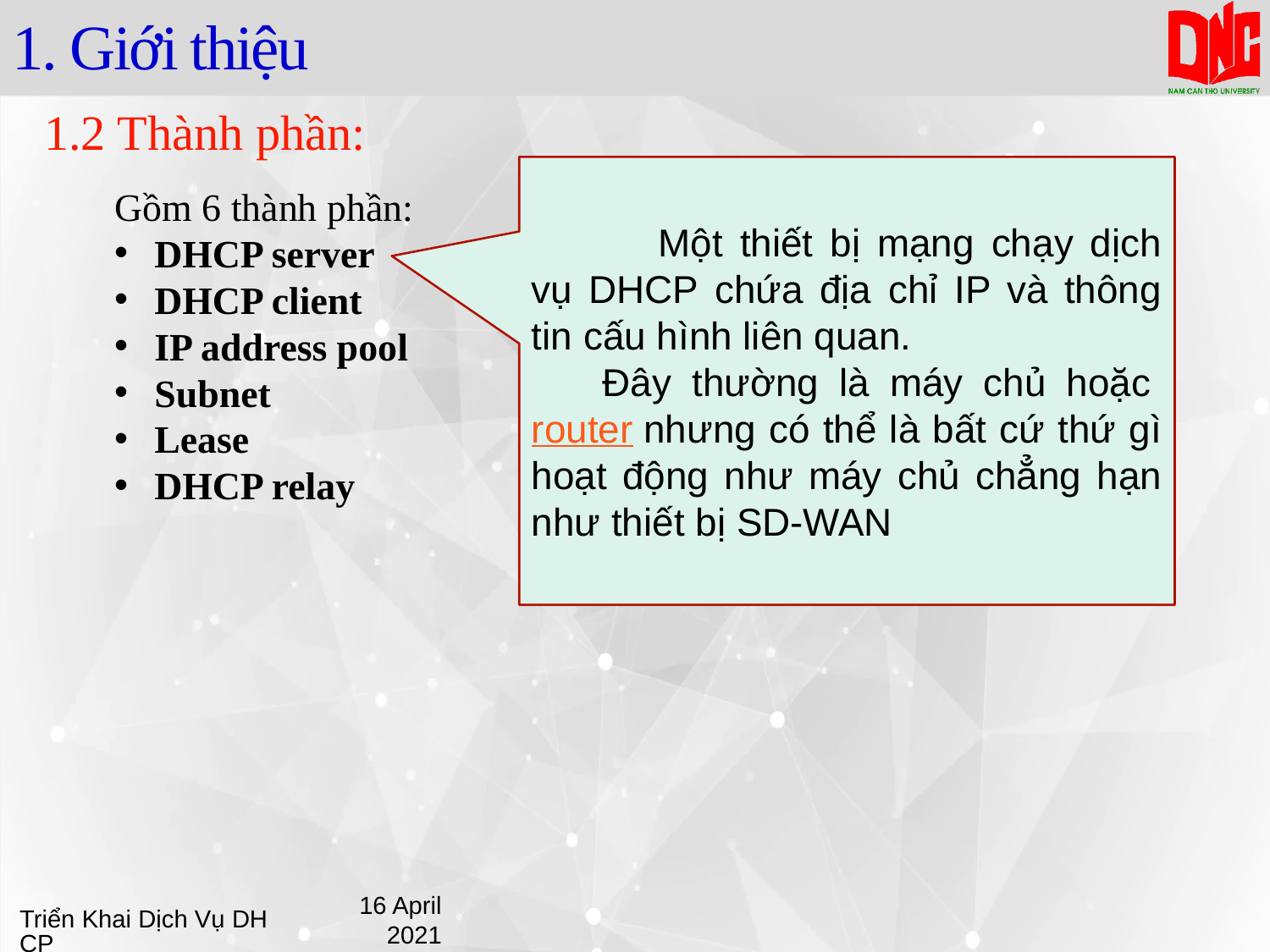

# 1. Giới thiệu
1.2 Thành phần:
	Một thiết bị mạng chạy dịch vụ DHCP chứa địa chỉ IP và thông tin cấu hình liên quan.
	Đây thường là máy chủ hoặc router nhưng có thể là bất cứ thứ gì hoạt động như máy chủ chẳng hạn như thiết bị SD-WAN
Gồm 6 thành phần:
DHCP server
DHCP client
IP address pool
Subnet
Lease
DHCP relay
Triển Khai Dịch Vụ DHCP
16 April 2021